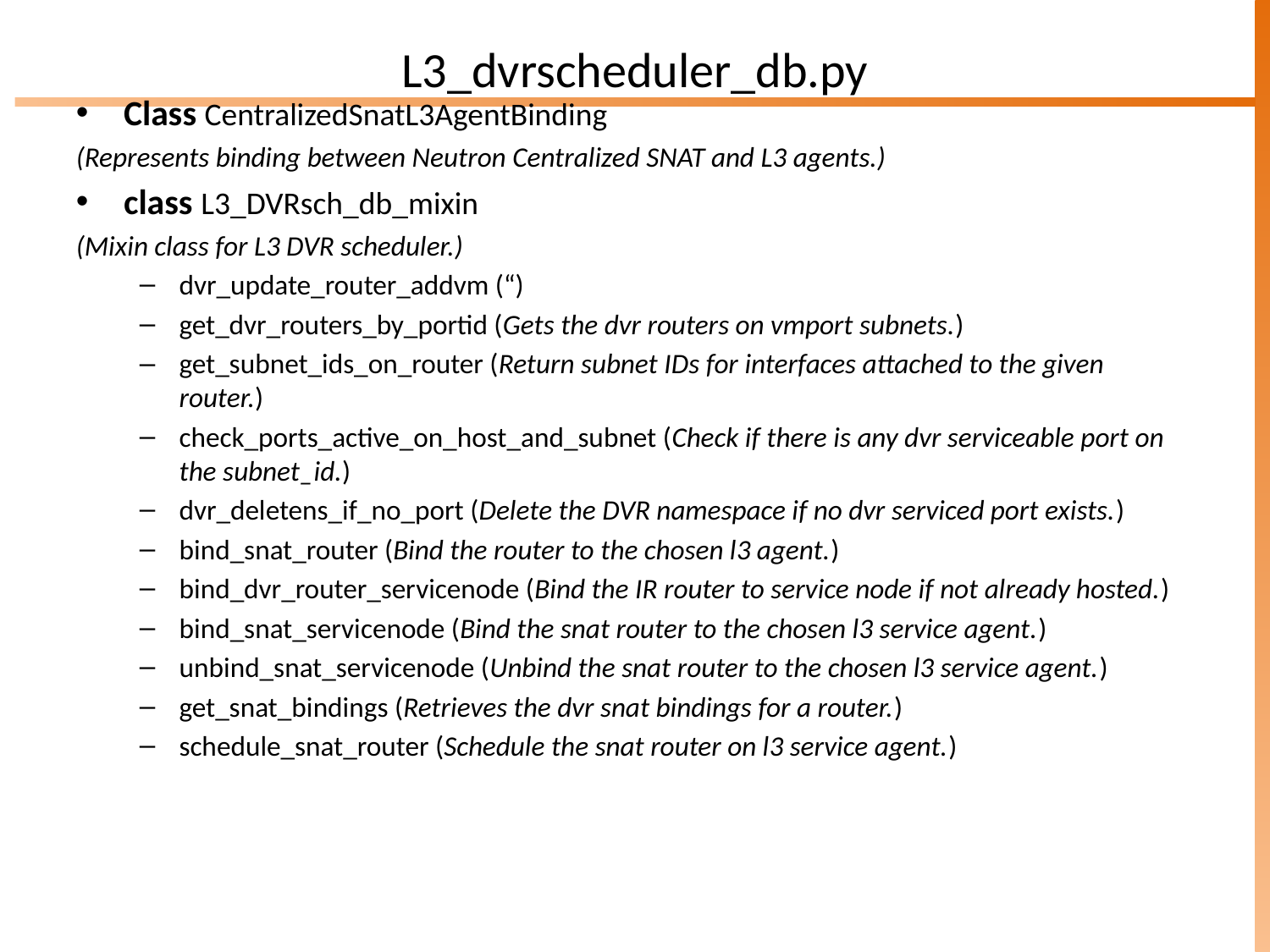

L3_dvrscheduler_db.py
Class CentralizedSnatL3AgentBinding
(Represents binding between Neutron Centralized SNAT and L3 agents.)
class L3_DVRsch_db_mixin
(Mixin class for L3 DVR scheduler.)
dvr_update_router_addvm (“)
get_dvr_routers_by_portid (Gets the dvr routers on vmport subnets.)
get_subnet_ids_on_router (Return subnet IDs for interfaces attached to the given router.)
check_ports_active_on_host_and_subnet (Check if there is any dvr serviceable port on the subnet_id.)
dvr_deletens_if_no_port (Delete the DVR namespace if no dvr serviced port exists.)
bind_snat_router (Bind the router to the chosen l3 agent.)
bind_dvr_router_servicenode (Bind the IR router to service node if not already hosted.)
bind_snat_servicenode (Bind the snat router to the chosen l3 service agent.)
unbind_snat_servicenode (Unbind the snat router to the chosen l3 service agent.)
get_snat_bindings (Retrieves the dvr snat bindings for a router.)
schedule_snat_router (Schedule the snat router on l3 service agent.)